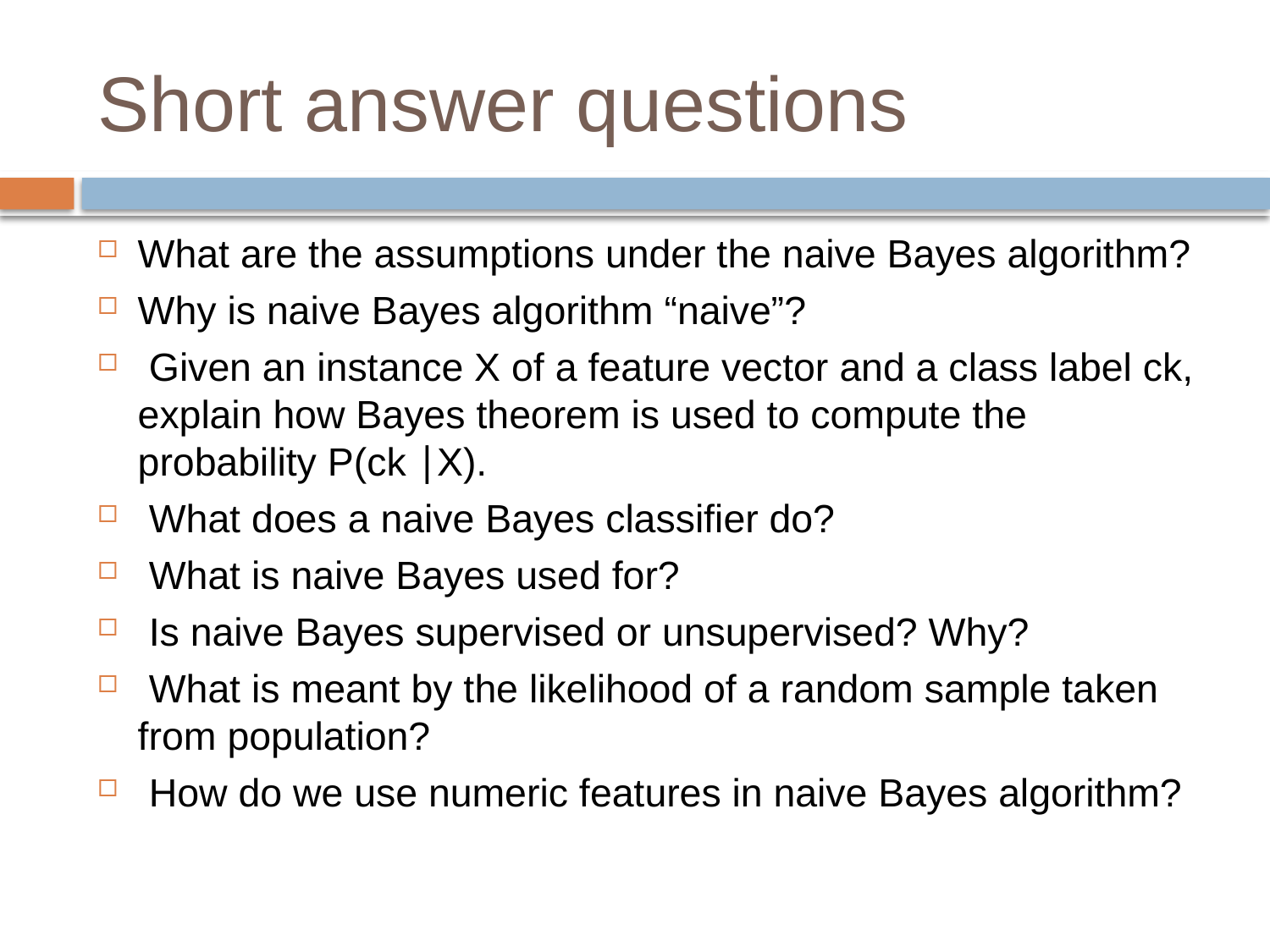

# Short answer questions
What are the assumptions under the naive Bayes algorithm?
Why is naive Bayes algorithm “naive”?
 Given an instance X of a feature vector and a class label ck, explain how Bayes theorem is used to compute the probability P(ck ∣X).
 What does a naive Bayes classiﬁer do?
 What is naive Bayes used for?
 Is naive Bayes supervised or unsupervised? Why?
 What is meant by the likelihood of a random sample taken from population?
 How do we use numeric features in naive Bayes algorithm?